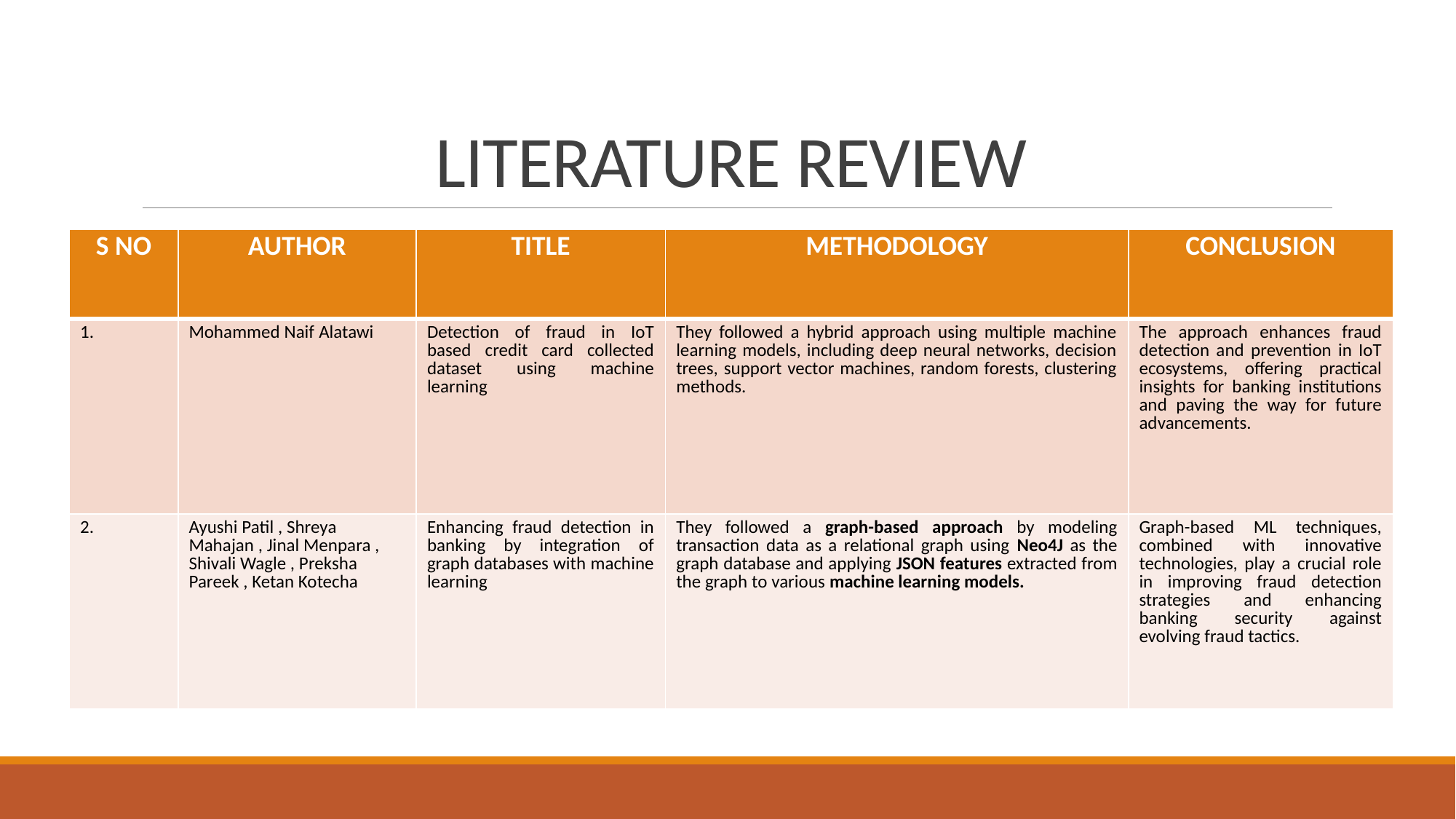

# LITERATURE REVIEW
| S NO | AUTHOR | TITLE | METHODOLOGY | CONCLUSION |
| --- | --- | --- | --- | --- |
| 1. | Mohammed Naif Alatawi | Detection of fraud in IoT based credit card collected dataset using machine learning | They followed a hybrid approach using multiple machine learning models, including deep neural networks, decision trees, support vector machines, random forests, clustering methods. | The approach enhances fraud detection and prevention in IoT ecosystems, offering practical insights for banking institutions and paving the way for future advancements. |
| 2. | Ayushi Patil , Shreya Mahajan , Jinal Menpara , Shivali Wagle , Preksha Pareek , Ketan Kotecha | Enhancing fraud detection in banking by integration of graph databases with machine learning | They followed a graph-based approach by modeling transaction data as a relational graph using Neo4J as the graph database and applying JSON features extracted from the graph to various machine learning models. | Graph-based ML techniques, combined with innovative technologies, play a crucial role in improving fraud detection strategies and enhancing banking security against evolving fraud tactics. |